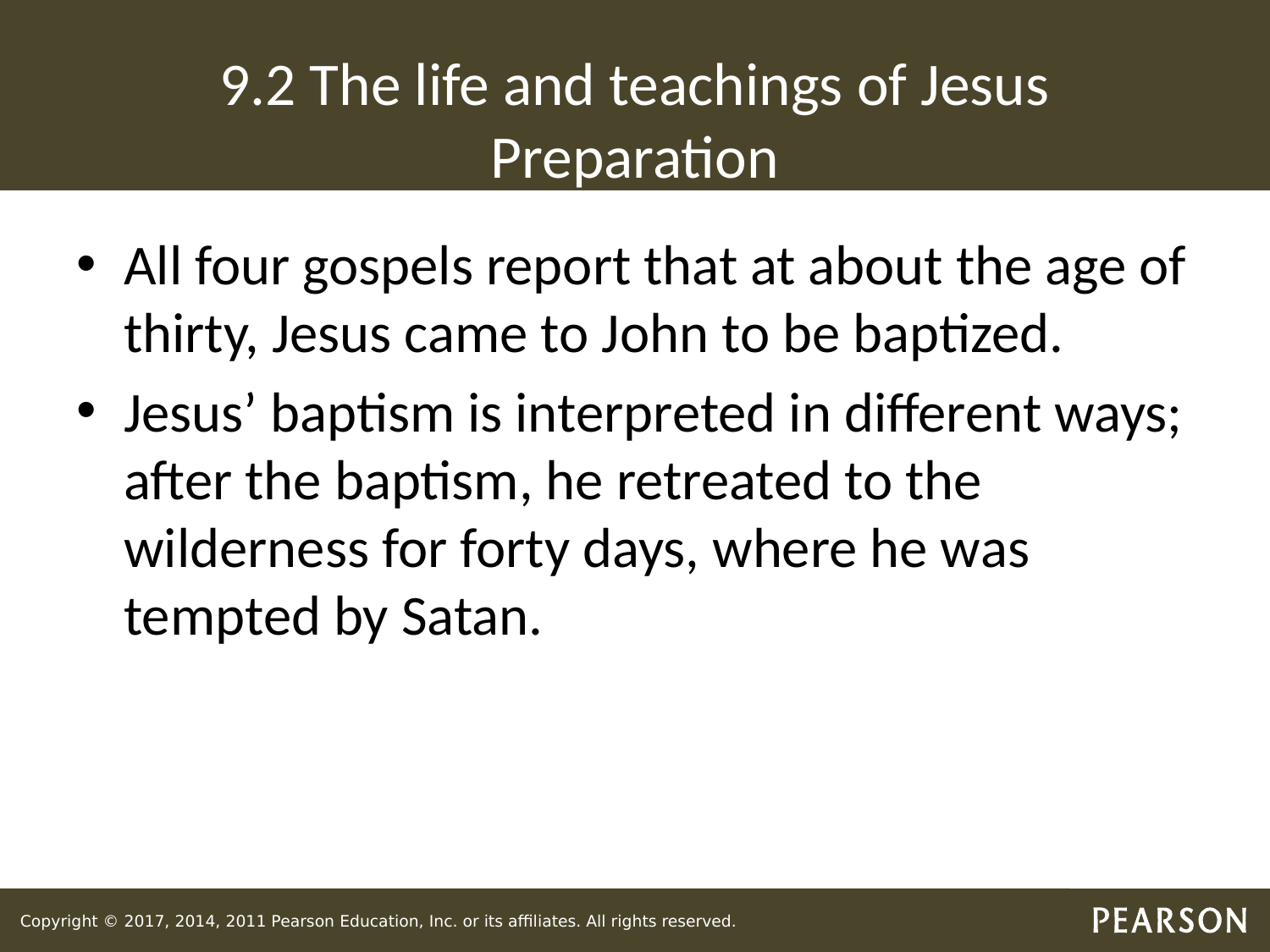

# 9.2 The life and teachings of Jesus Preparation
All four gospels report that at about the age of thirty, Jesus came to John to be baptized.
Jesus’ baptism is interpreted in different ways; after the baptism, he retreated to the wilderness for forty days, where he was tempted by Satan.